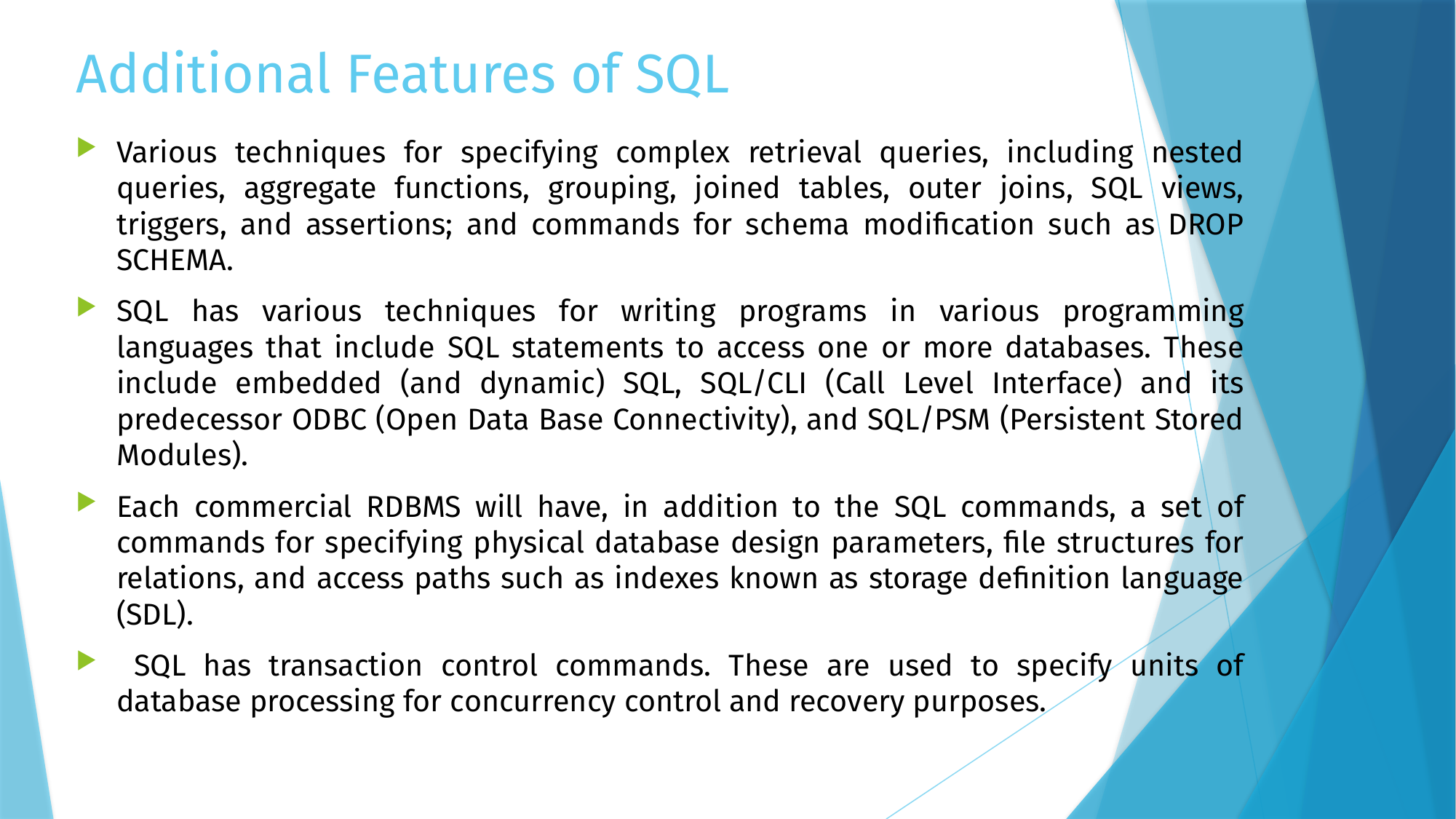

# Additional Features of SQL
Various techniques for specifying complex retrieval queries, including nested queries, aggregate functions, grouping, joined tables, outer joins, SQL views, triggers, and assertions; and commands for schema modification such as DROP SCHEMA.
SQL has various techniques for writing programs in various programming languages that include SQL statements to access one or more databases. These include embedded (and dynamic) SQL, SQL/CLI (Call Level Interface) and its predecessor ODBC (Open Data Base Connectivity), and SQL/PSM (Persistent Stored Modules).
Each commercial RDBMS will have, in addition to the SQL commands, a set of commands for specifying physical database design parameters, file structures for relations, and access paths such as indexes known as storage definition language (SDL).
 SQL has transaction control commands. These are used to specify units of database processing for concurrency control and recovery purposes.